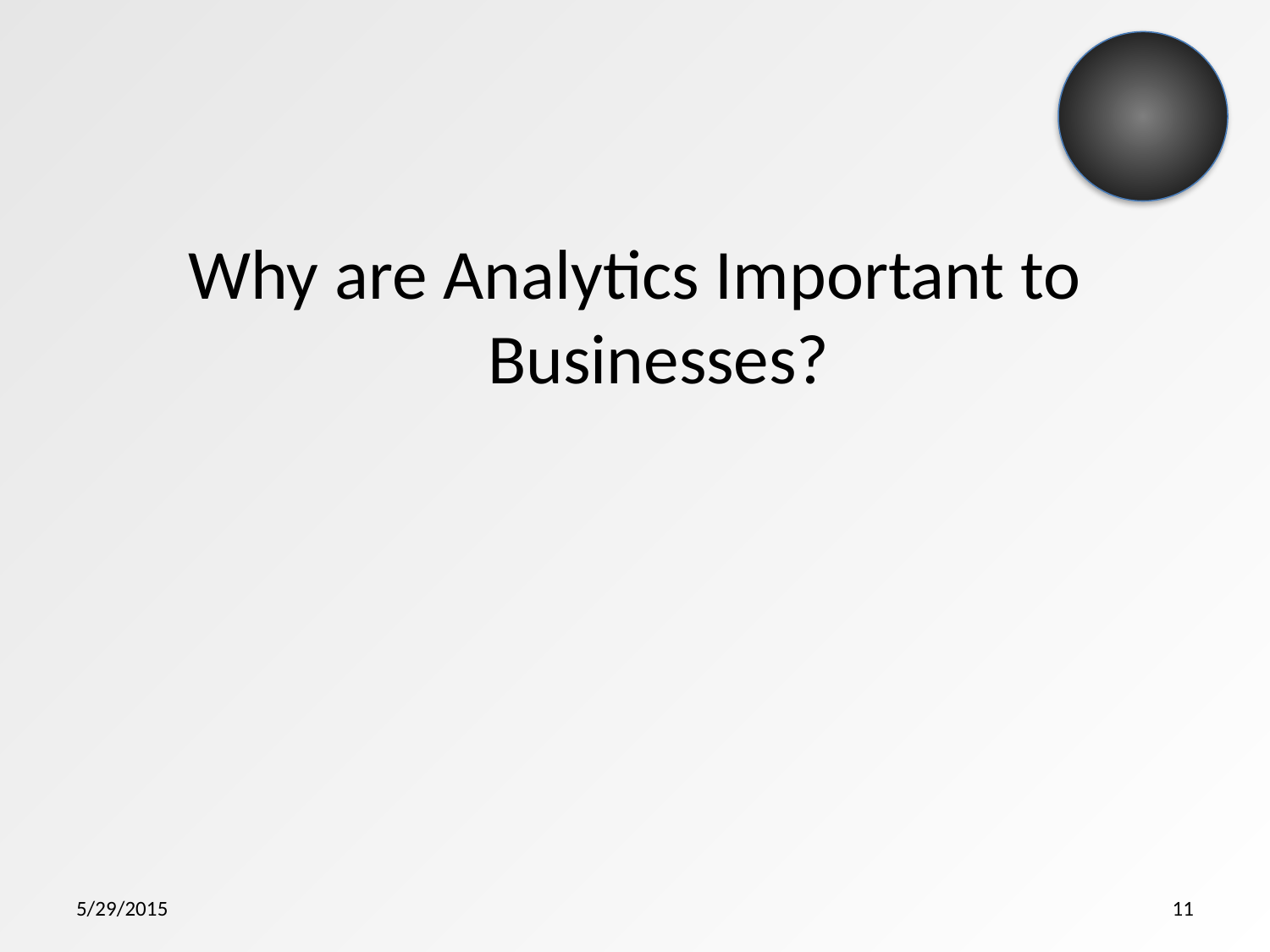

Why are Analytics Important to Businesses?
5/29/2015
11